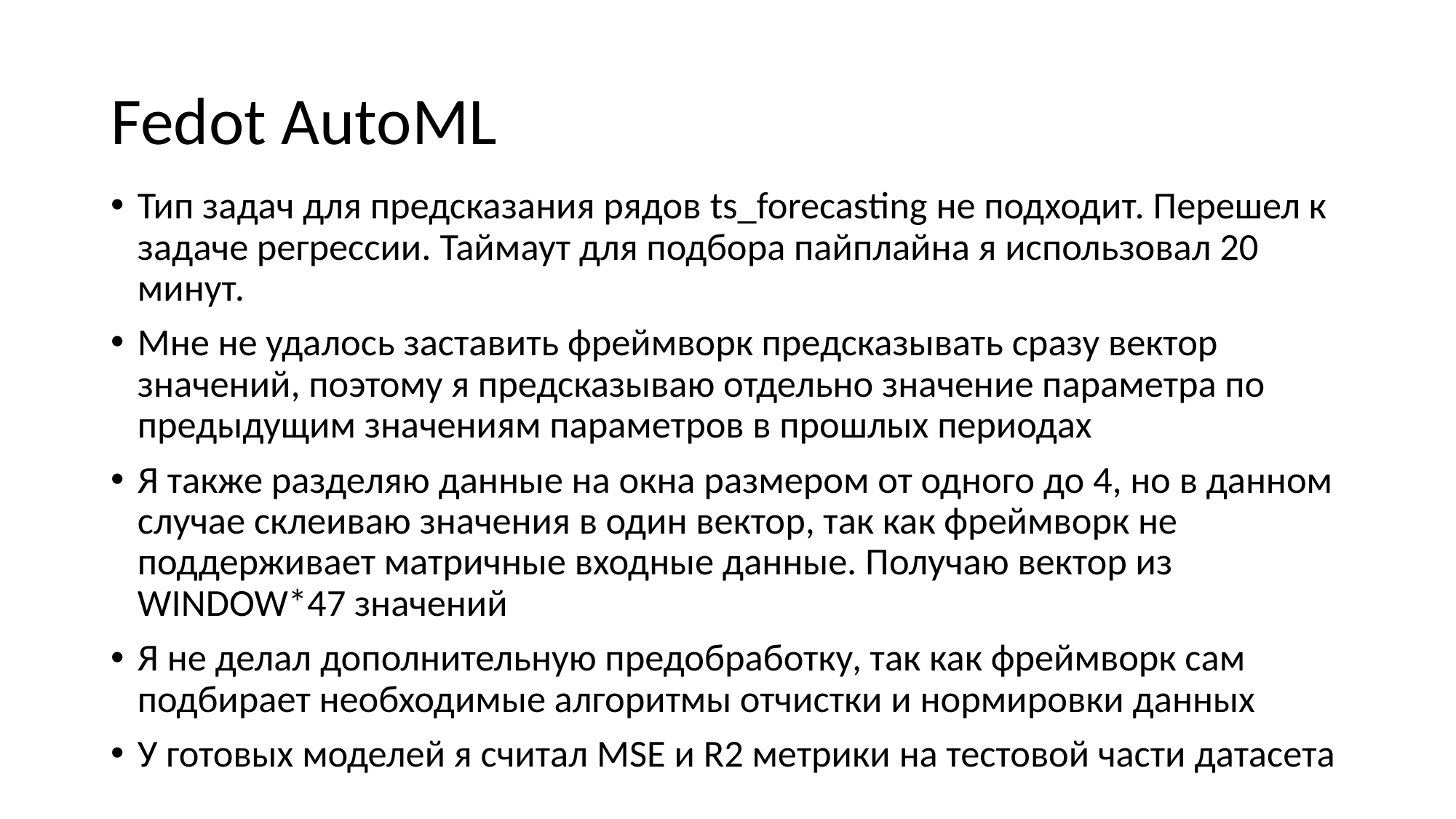

# Fedot AutoML
Тип задач для предсказания рядов ts_forecasting не подходит. Перешел к задаче регрессии. Таймаут для подбора пайплайна я использовал 20 минут.
Мне не удалось заставить фреймворк предсказывать сразу вектор значений, поэтому я предсказываю отдельно значение параметра по предыдущим значениям параметров в прошлых периодах
Я также разделяю данные на окна размером от одного до 4, но в данном случае склеиваю значения в один вектор, так как фреймворк не поддерживает матричные входные данные. Получаю вектор из WINDOW*47 значений
Я не делал дополнительную предобработку, так как фреймворк сам подбирает необходимые алгоритмы отчистки и нормировки данных
У готовых моделей я считал MSE и R2 метрики на тестовой части датасета